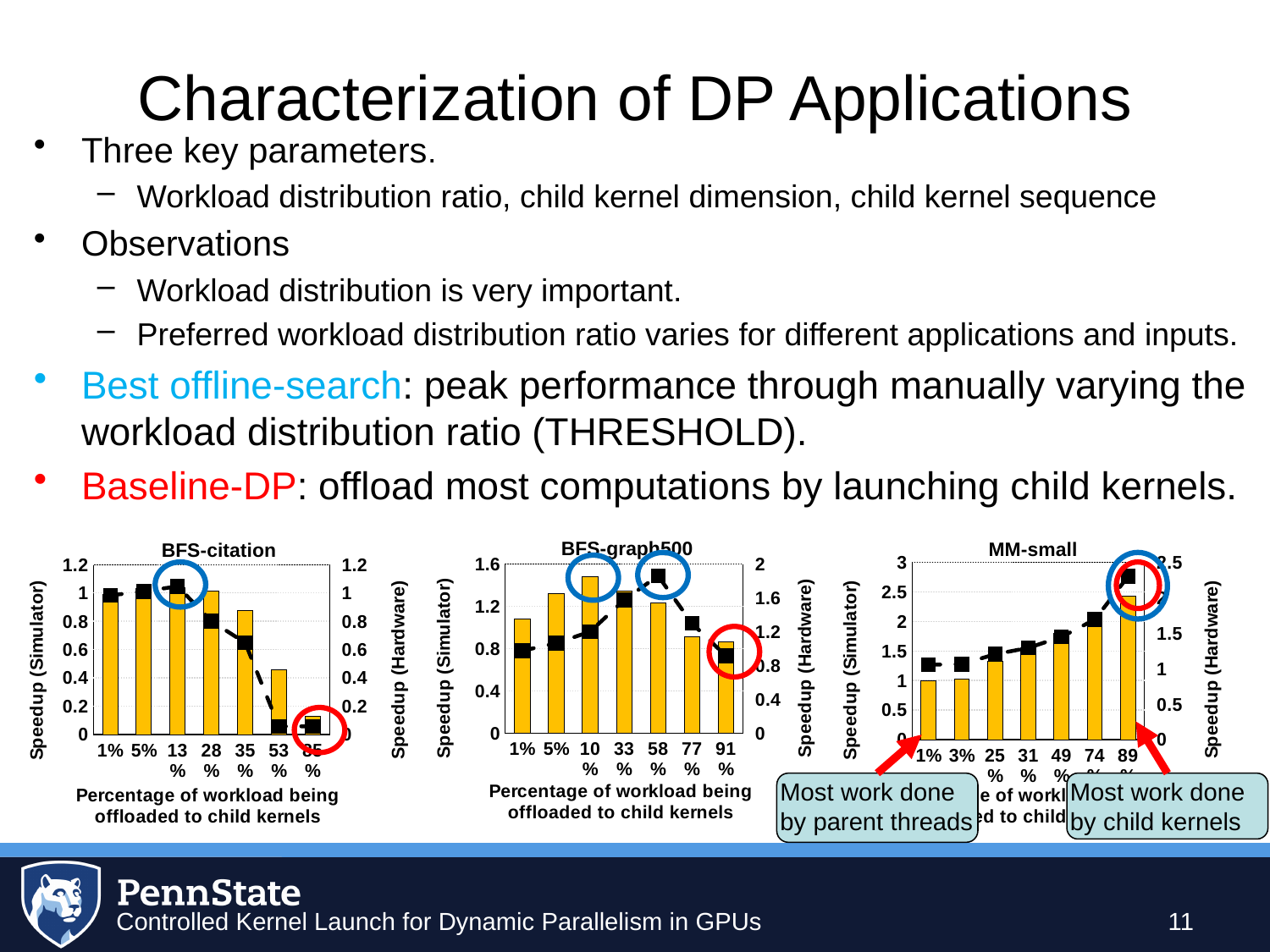

Characterization of DP Applications
Three key parameters.
Workload distribution ratio, child kernel dimension, child kernel sequence
Observations
Workload distribution is very important.
Preferred workload distribution ratio varies for different applications and inputs.
Best offline-search: peak performance through manually varying the workload distribution ratio (THRESHOLD).
Baseline-DP: offload most computations by launching child kernels.

BFS-graph500
MM-small
BFS-citation

### Chart

| Category | Simulator | K20m |
|---|---|---|
| 0.01 | 1.078699643337426 | 0.975688240623432 |
| 0.05 | 1.323109563067465 | 1.063144895017433 |
| 0.1 | 1.47637423676715 | 1.20054006459901 |
| 0.33 | 1.343674042147994 | 1.575542535070068 |
| 0.57999999999999996 | 1.22969236808914 | 1.859165440114447 |
| 0.77093772298632102 | 0.912713726079802 | 1.296363215640103 |
| 0.90560067530227295 | 0.861703460545769 | 0.913415855569306 |

### Chart

| Category | ss | hw |
|---|---|---|
| 1.171875E-2 | 1.002424162547659 | 1.055361235074176 |
| 3.3203125E-2 | 1.029927238707818 | 1.06489792192777 |
| 0.25 | 1.327089958835651 | 1.204570484581498 |
| 0.3125 | 1.561069516106139 | 1.294618087664139 |
| 0.48828125 | 1.794985023542634 | 1.449935788557935 |
| 0.740234375 | 2.056839105547271 | 1.694094869312682 |
| 0.89453125 | 2.434751246043575 | 2.301268985469129 |

### Chart

| Category | Simulator | K20m |
|---|---|---|
| 0.01 | 0.987695363298891 | 0.982669418293477 |
| 0.05 | 1.032922705885134 | 1.011873497637378 |
| 0.13 | 1.037240205234909 | 1.047106780240072 |
| 0.28000000000000003 | 1.010441444210626 | 0.80095187017116 |
| 0.35 | 0.876092970467926 | 0.648071325010576 |
| 0.53 | 0.459804695812546 | 0.0578856725274712 |
| 0.85 | 0.131618944033292 | 0.0578856725274712 |

Most work done by parent threads
Most work done by child kernels
11